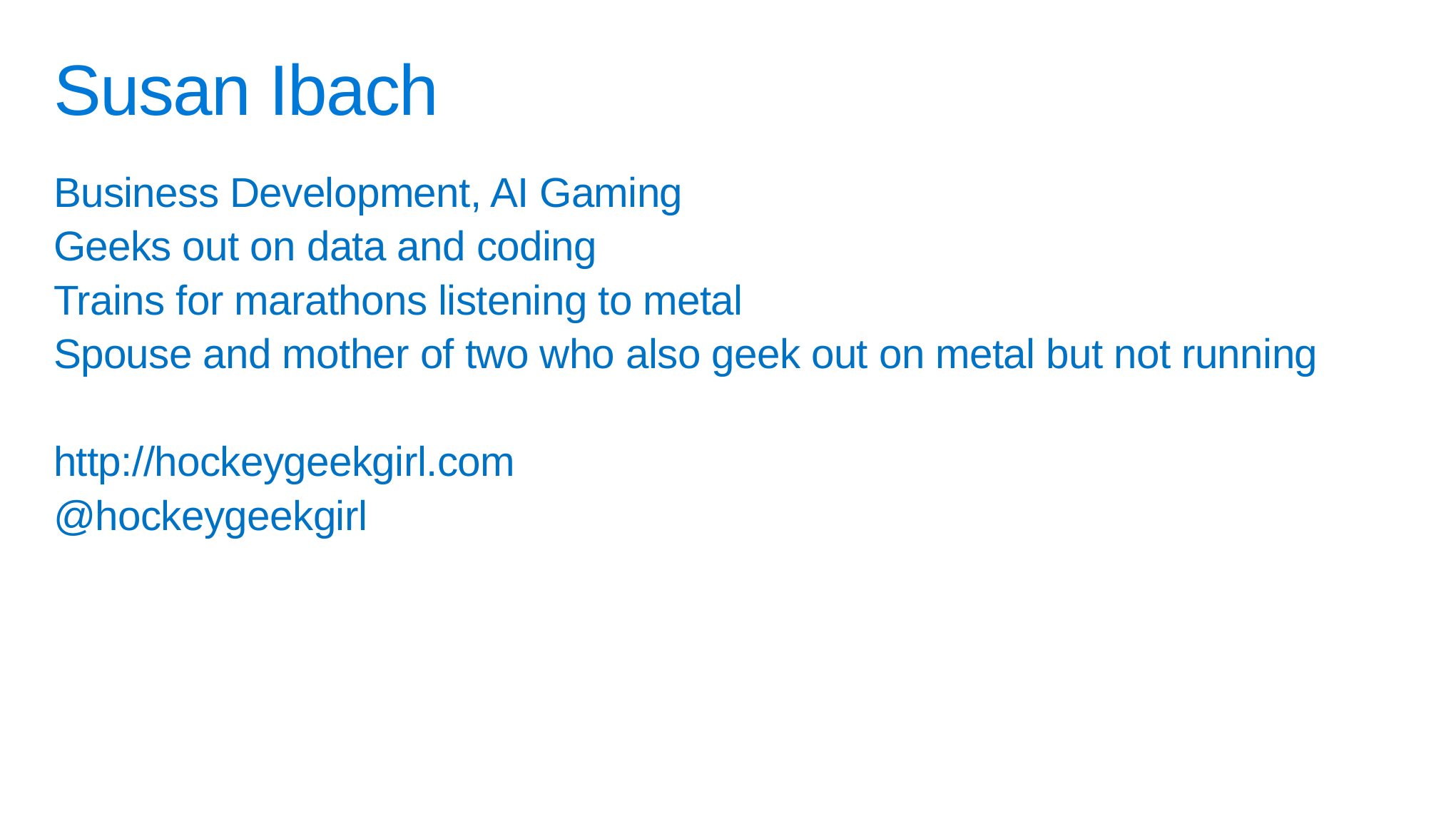

# Susan Ibach
Business Development, AI Gaming
Geeks out on data and coding
Trains for marathons listening to metal
Spouse and mother of two who also geek out on metal but not running

http://hockeygeekgirl.com
@hockeygeekgirl